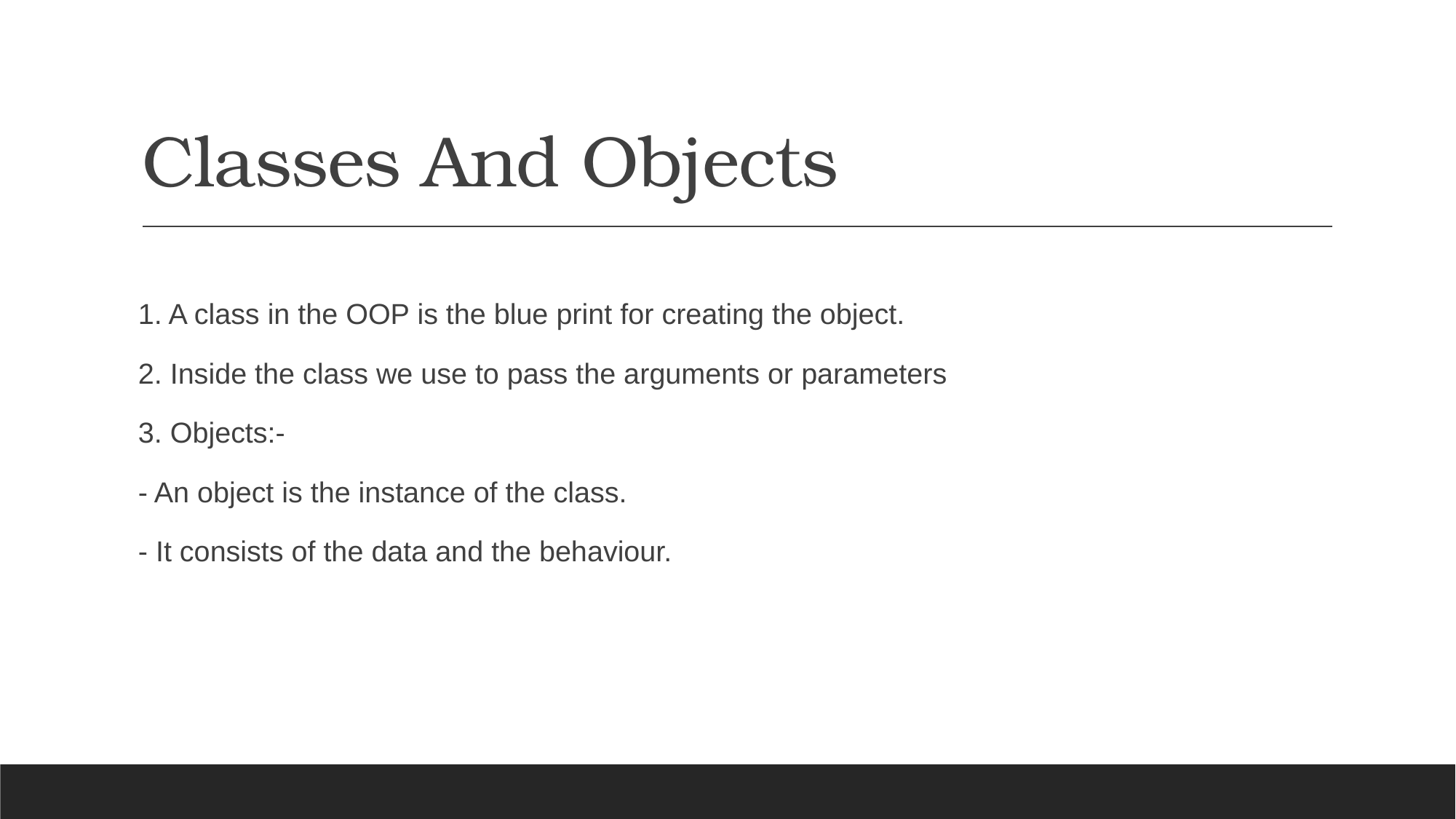

# Classes And Objects
1. A class in the OOP is the blue print for creating the object.
2. Inside the class we use to pass the arguments or parameters
3. Objects:-
- An object is the instance of the class.
- It consists of the data and the behaviour.